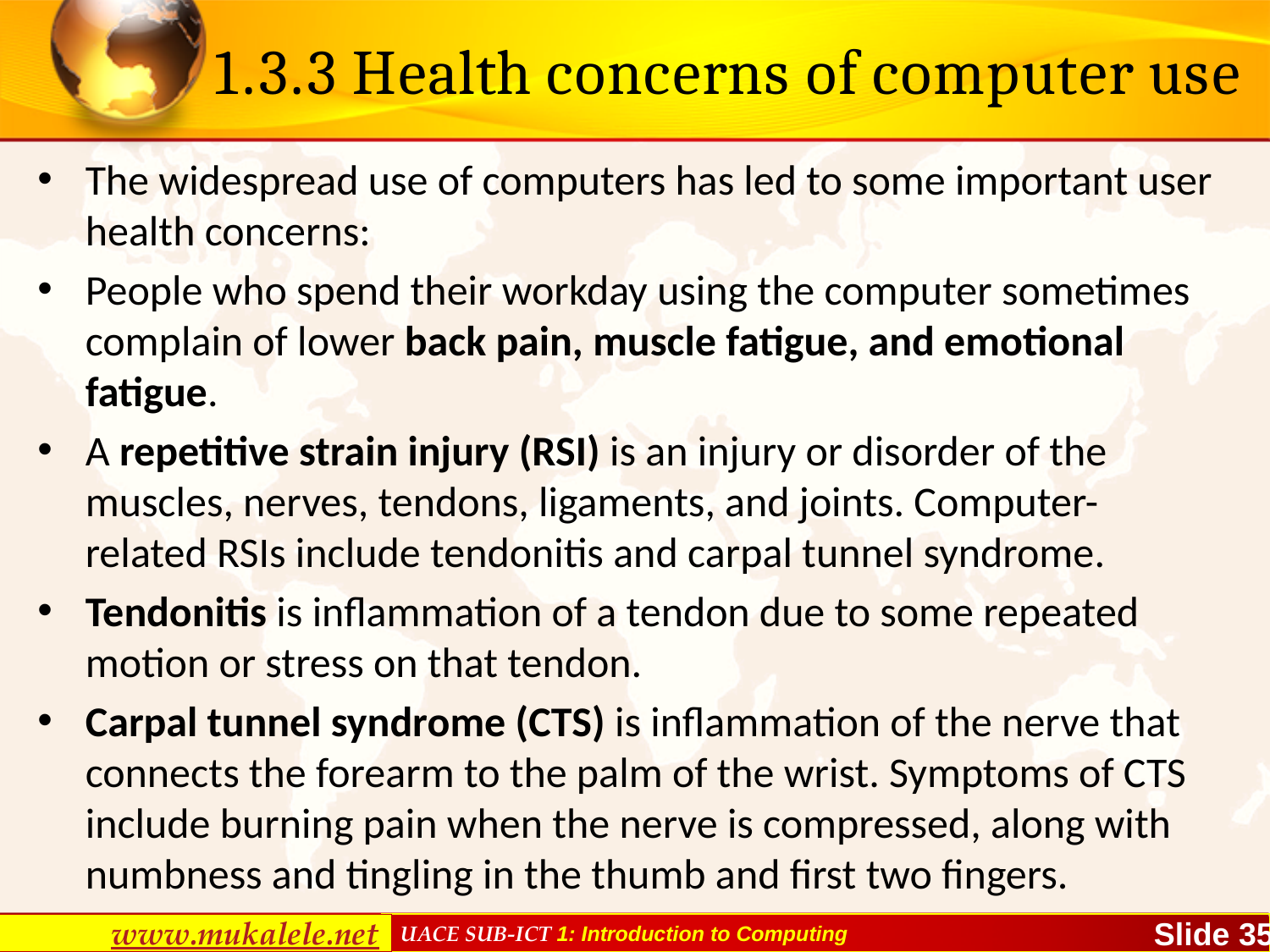

# 1.3.3 Health concerns of computer use
The widespread use of computers has led to some important user health concerns:
People who spend their workday using the computer sometimes complain of lower back pain, muscle fatigue, and emotional fatigue.
A repetitive strain injury (RSI) is an injury or disorder of the muscles, nerves, tendons, ligaments, and joints. Computer-related RSIs include tendonitis and carpal tunnel syndrome.
Tendonitis is inflammation of a tendon due to some repeated motion or stress on that tendon.
Carpal tunnel syndrome (CTS) is inflammation of the nerve that connects the forearm to the palm of the wrist. Symptoms of CTS include burning pain when the nerve is compressed, along with numbness and tingling in the thumb and first two fingers.